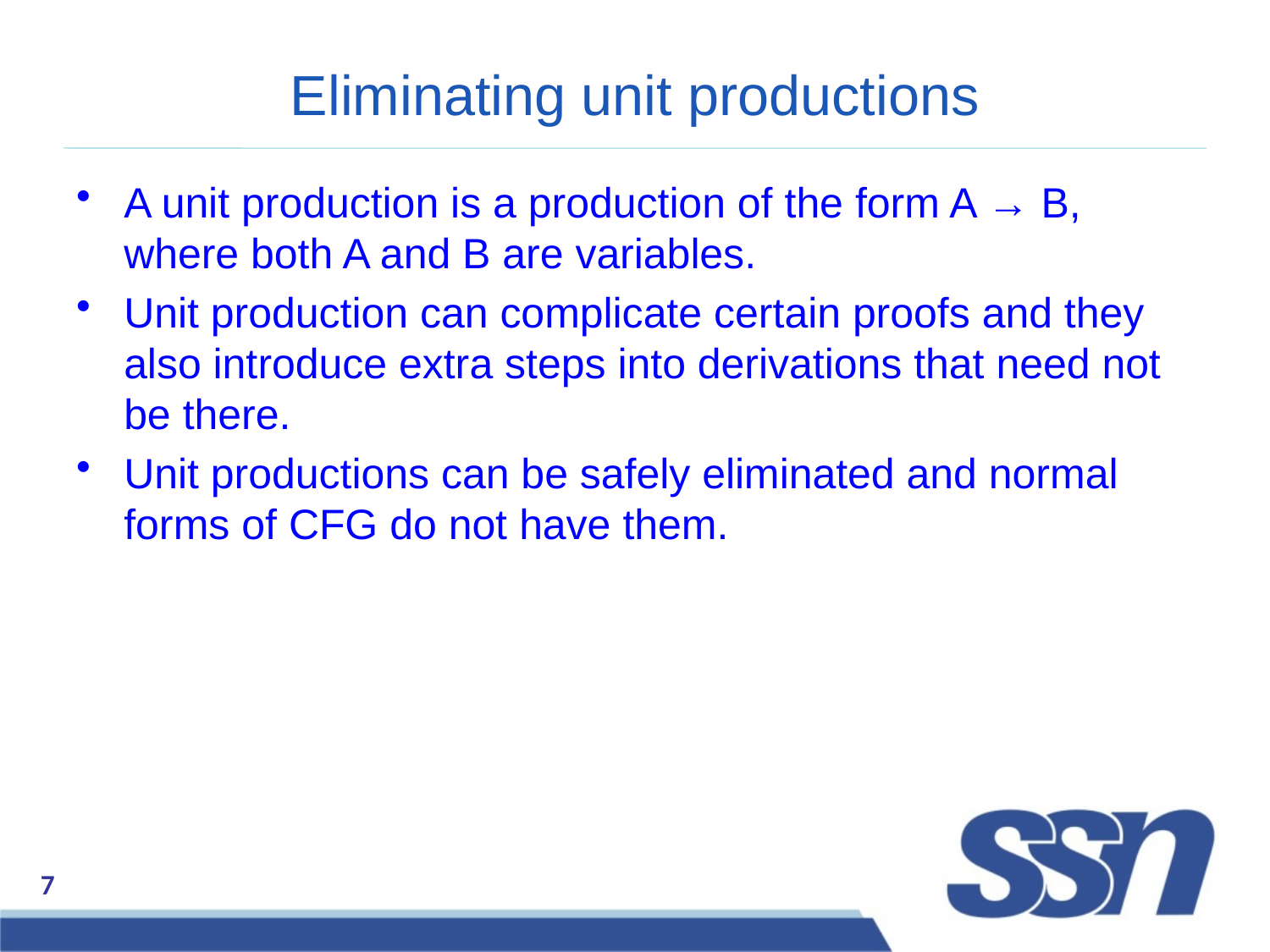

# Eliminating unit productions
A unit production is a production of the form A → B, where both A and B are variables.
Unit production can complicate certain proofs and they also introduce extra steps into derivations that need not be there.
Unit productions can be safely eliminated and normal forms of CFG do not have them.